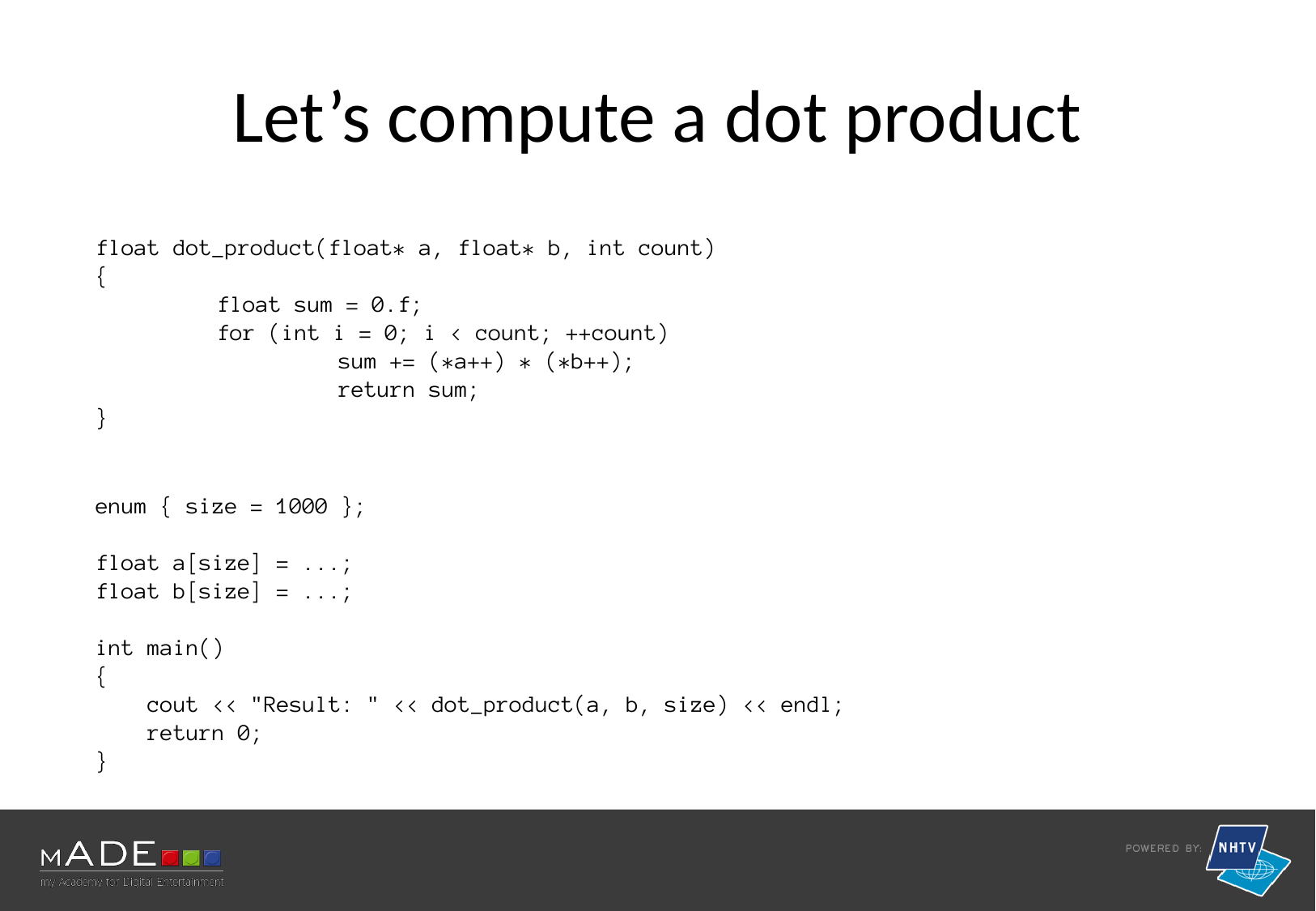

# Let’s compute a dot product
float dot_product(float* a, float* b, int count)
{
	float sum = 0.f;
	for (int i = 0; i < count; ++count)
		sum += (*a++) * (*b++);
		return sum;
}
enum { size = 1000 };

float a[size] = ...;
float b[size] = ...;

int main()
{
    cout << "Result: " << dot_product(a, b, size) << endl;
    return 0;
}